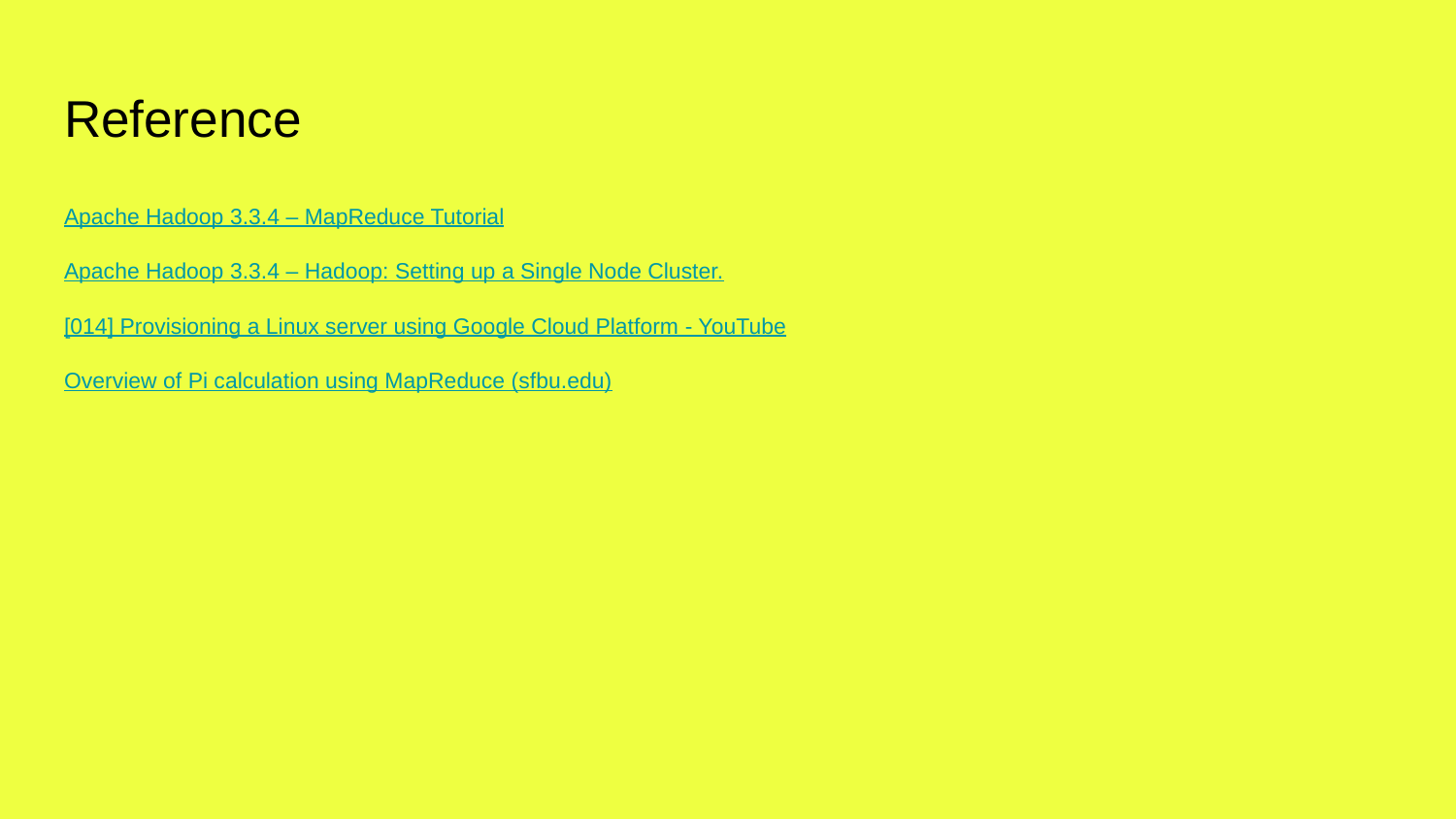

# Reference
Apache Hadoop 3.3.4 – MapReduce Tutorial
Apache Hadoop 3.3.4 – Hadoop: Setting up a Single Node Cluster.
[014] Provisioning a Linux server using Google Cloud Platform - YouTube
Overview of Pi calculation using MapReduce (sfbu.edu)